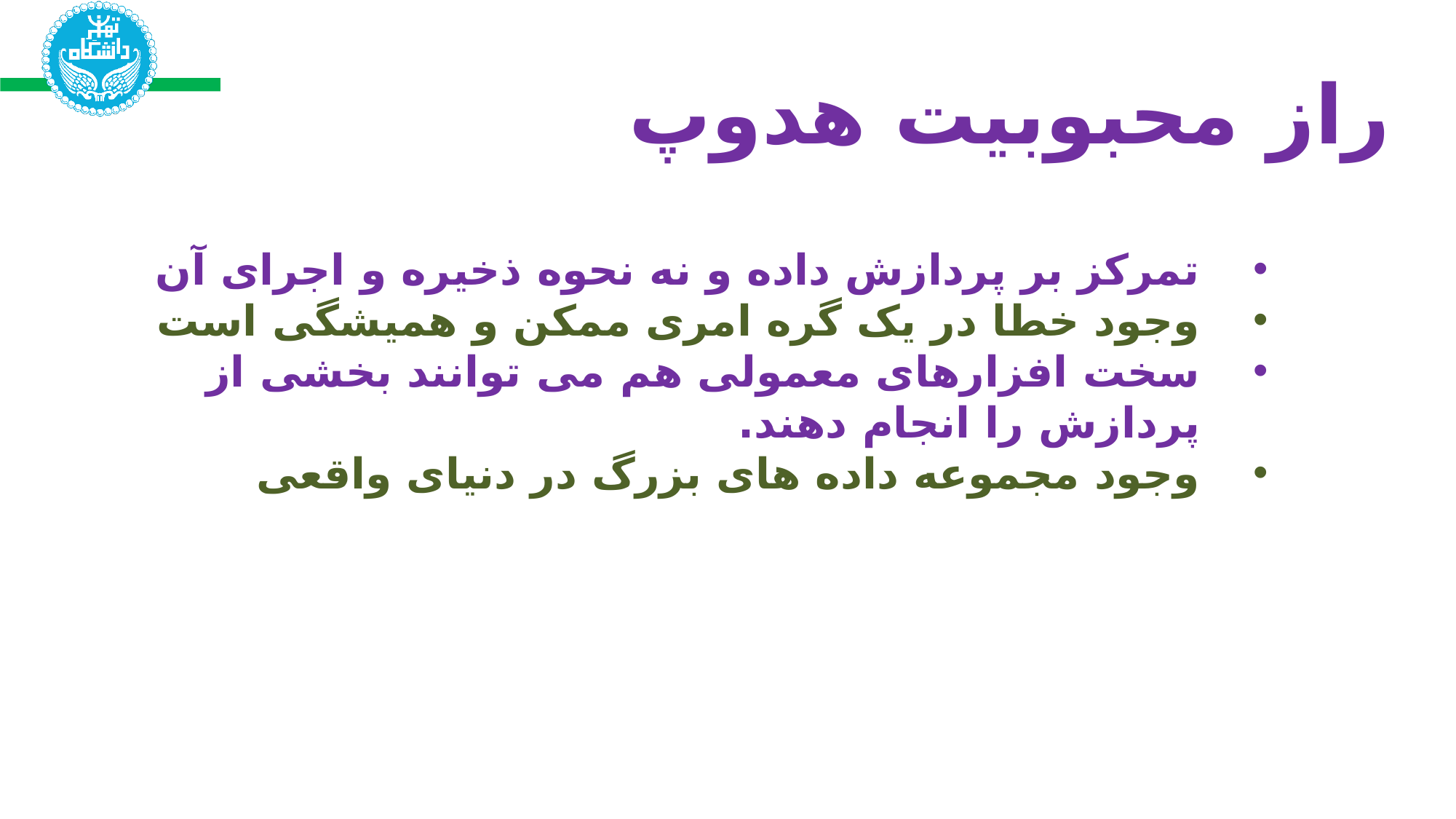

راز محبوبیت هدوپ
تمرکز بر پردازش داده و نه نحوه ذخیره و اجرای آن
وجود خطا در یک گره امری ممکن و همیشگی است
سخت افزارهای معمولی هم می توانند بخشی از پردازش را انجام دهند.
وجود مجموعه داده های بزرگ در دنیای واقعی